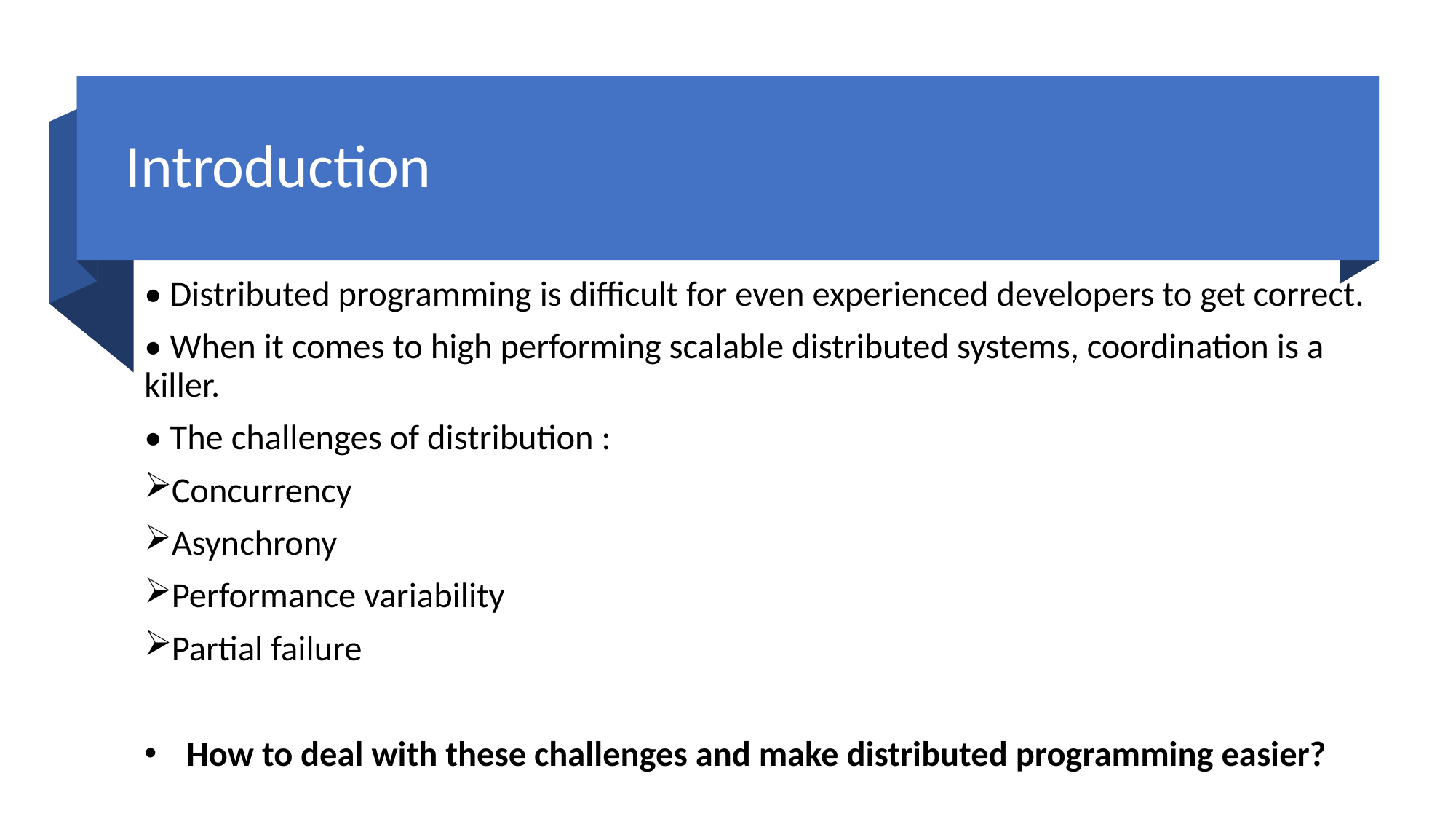

# Introduction

• Distributed programming is difficult for even experienced developers to get correct.
• When it comes to high performing scalable distributed systems, coordination is a killer.
• The challenges of distribution :
Concurrency
Asynchrony
Performance variability
Partial failure

  How to deal with these challenges and make distributed programming easier?